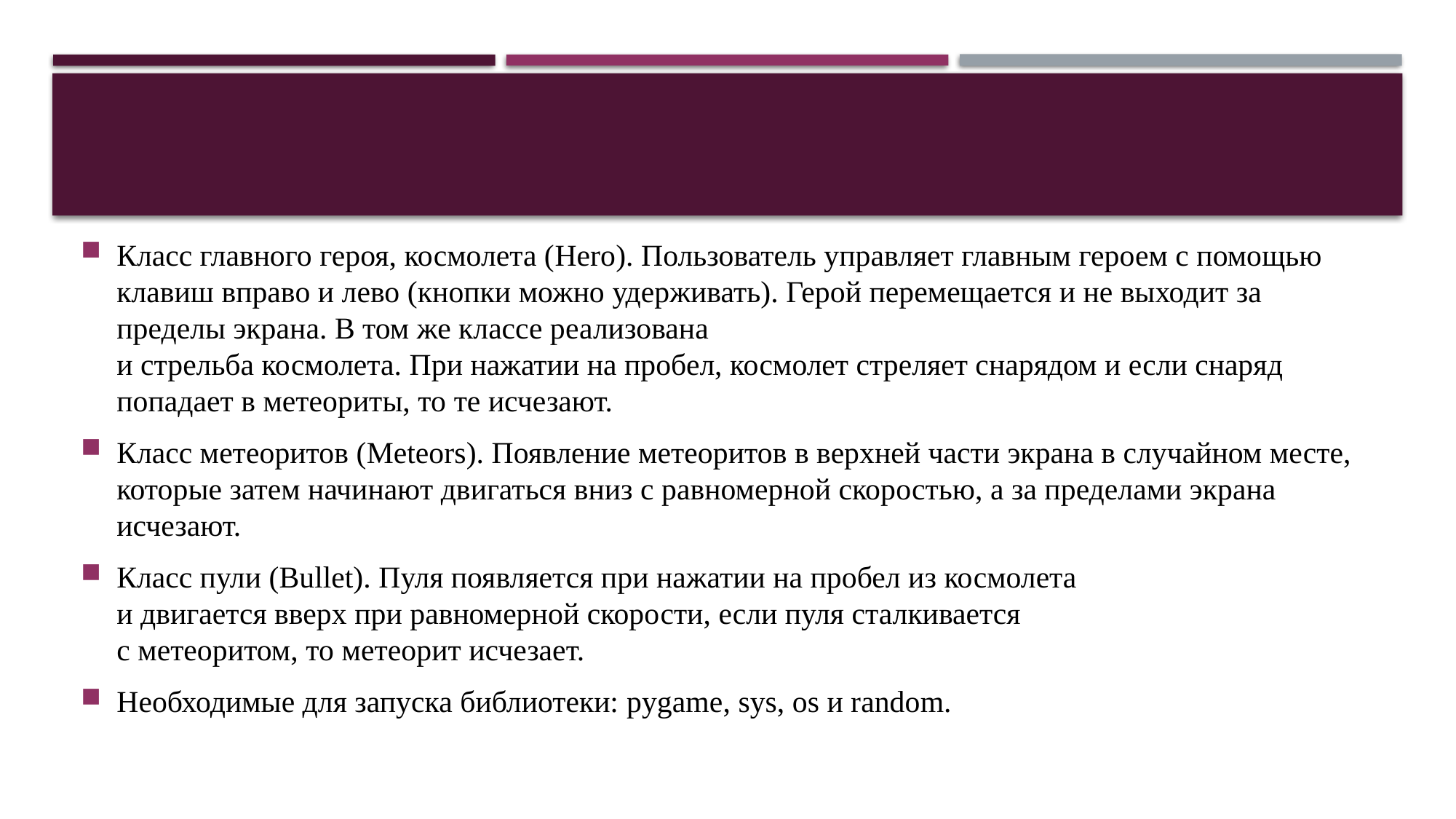

#
Класс главного героя, космолета (Hero). Пользователь управляет главным героем с помощью клавиш вправо и лево (кнопки можно удерживать). Герой перемещается и не выходит за пределы экрана. В том же классе реализована
и стрельба космолета. При нажатии на пробел, космолет стреляет снарядом и если снаряд попадает в метеориты, то те исчезают.
Класс метеоритов (Meteors). Появление метеоритов в верхней части экрана в случайном месте, которые затем начинают двигаться вниз с равномерной скоростью, а за пределами экрана исчезают.
Класс пули (Bullet). Пуля появляется при нажатии на пробел из космолета
и двигается вверх при равномерной скорости, если пуля сталкивается
с метеоритом, то метеорит исчезает.
Необходимые для запуска библиотеки: pygame, sys, os и random.